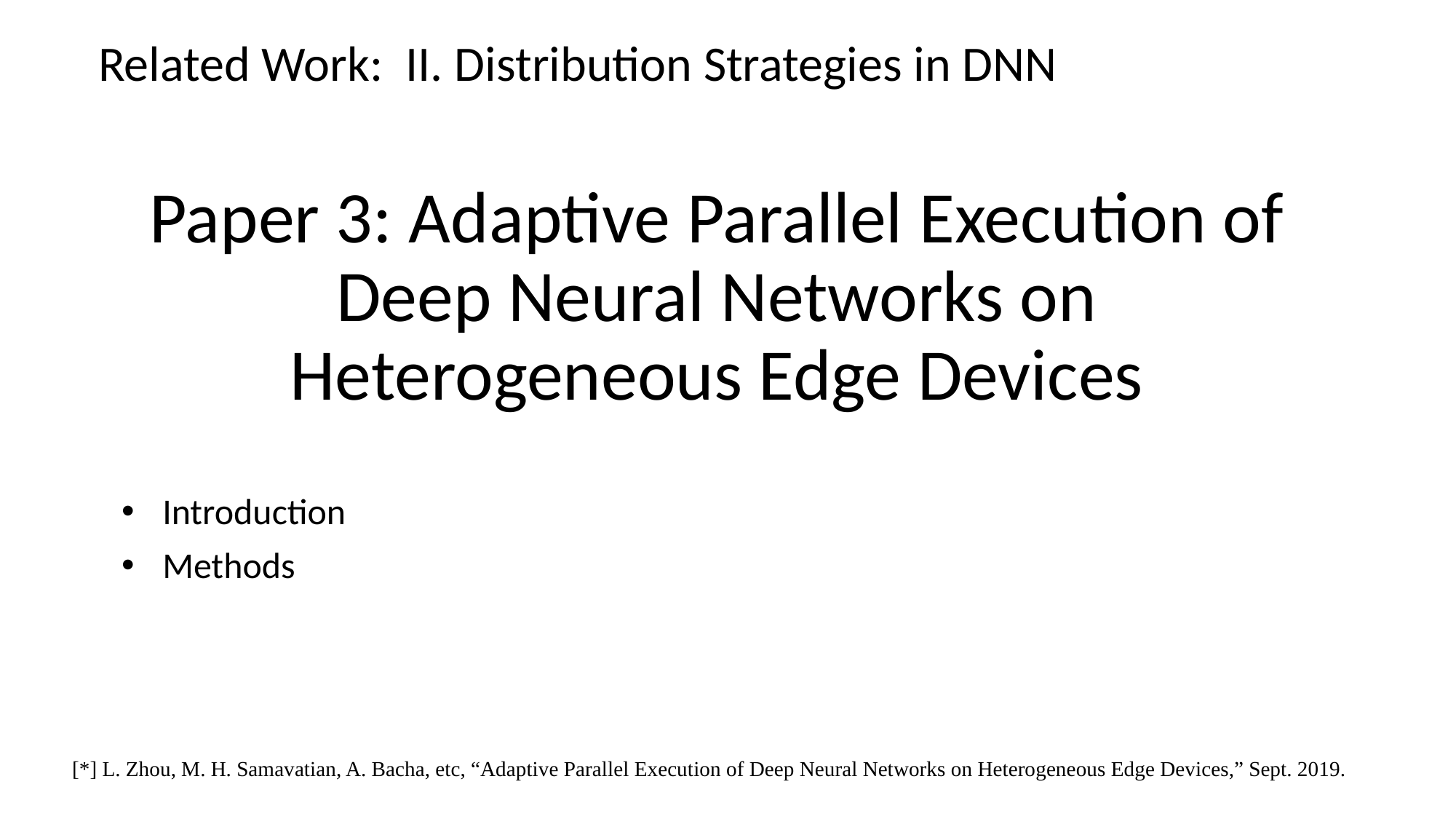

Related Work:  II. Distribution Strategies in DNN
# Paper 3: Adaptive Parallel Execution of Deep Neural Networks on Heterogeneous Edge Devices
Introduction
Methods
[*] L. Zhou, M. H. Samavatian, A. Bacha, etc, “Adaptive Parallel Execution of Deep Neural Networks on Heterogeneous Edge Devices,” Sept. 2019.